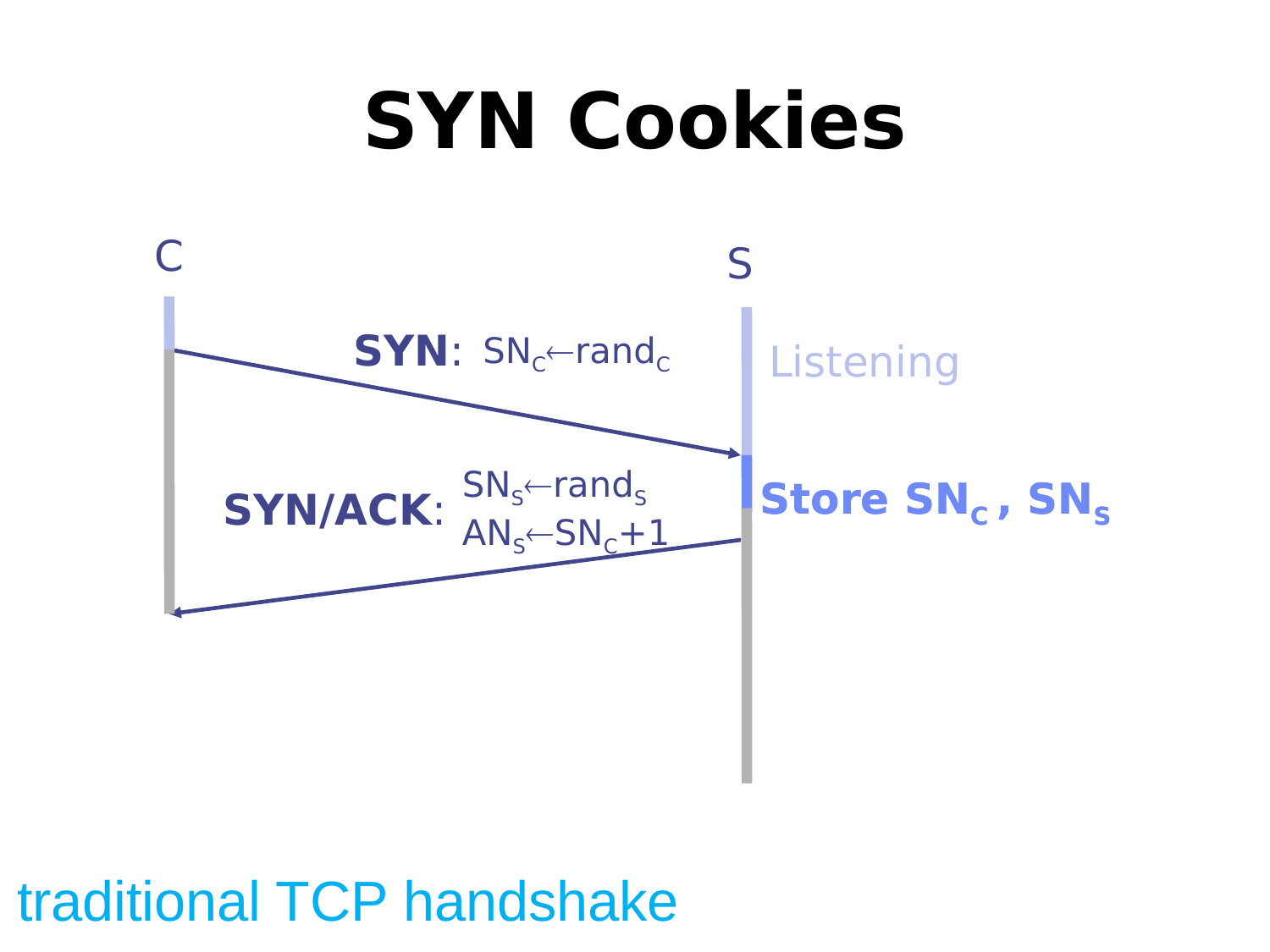

# SYN Cookies
C
S

SYN:
SNC←randC
Listening

SNS←randS
ANS←SNC+1
Store SNC , SNS
Store SNC , SNS
SYN/ACK:

traditional TCP handshake